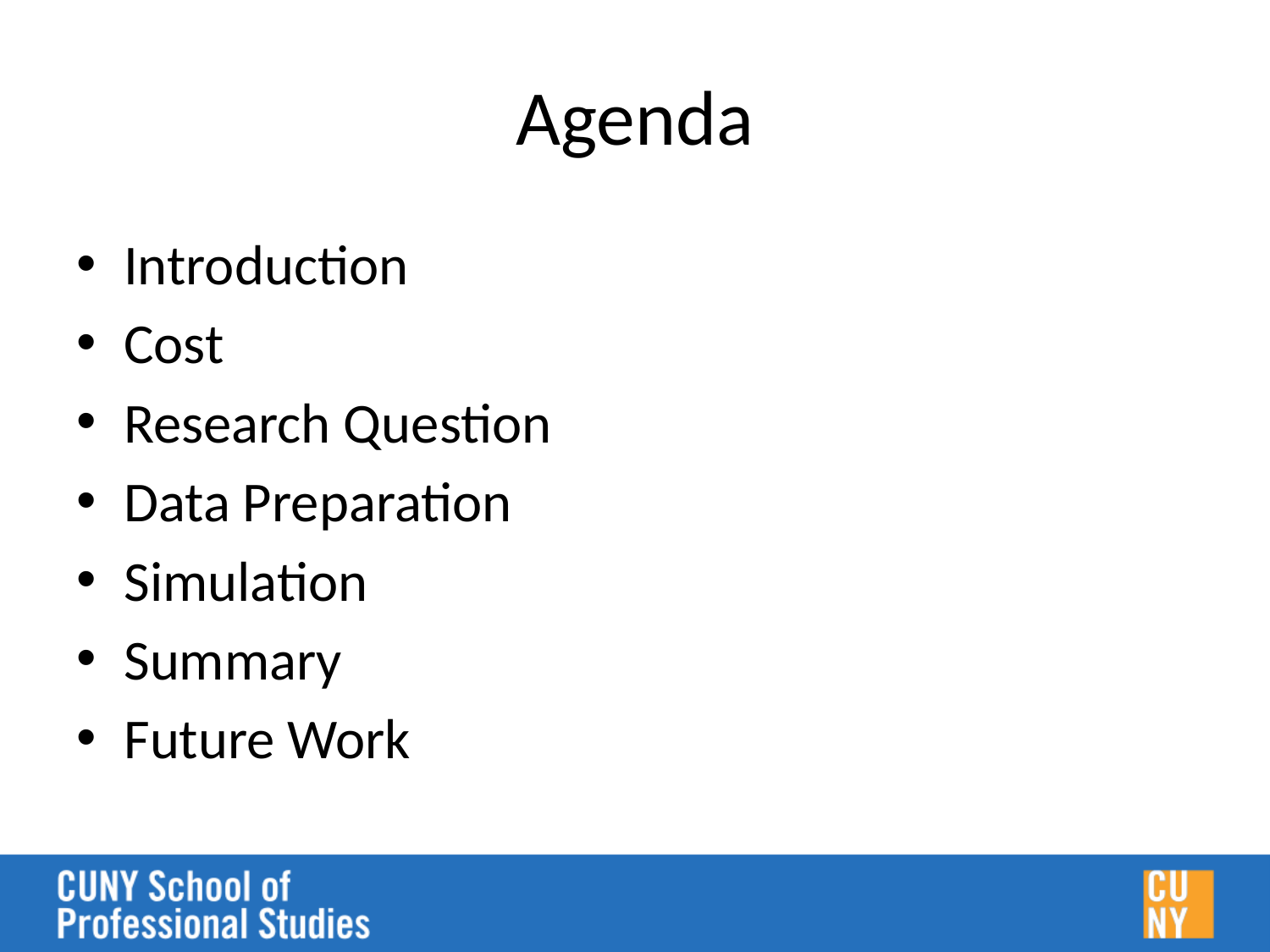

# Agenda
Introduction
Cost
Research Question
Data Preparation
Simulation
Summary
Future Work